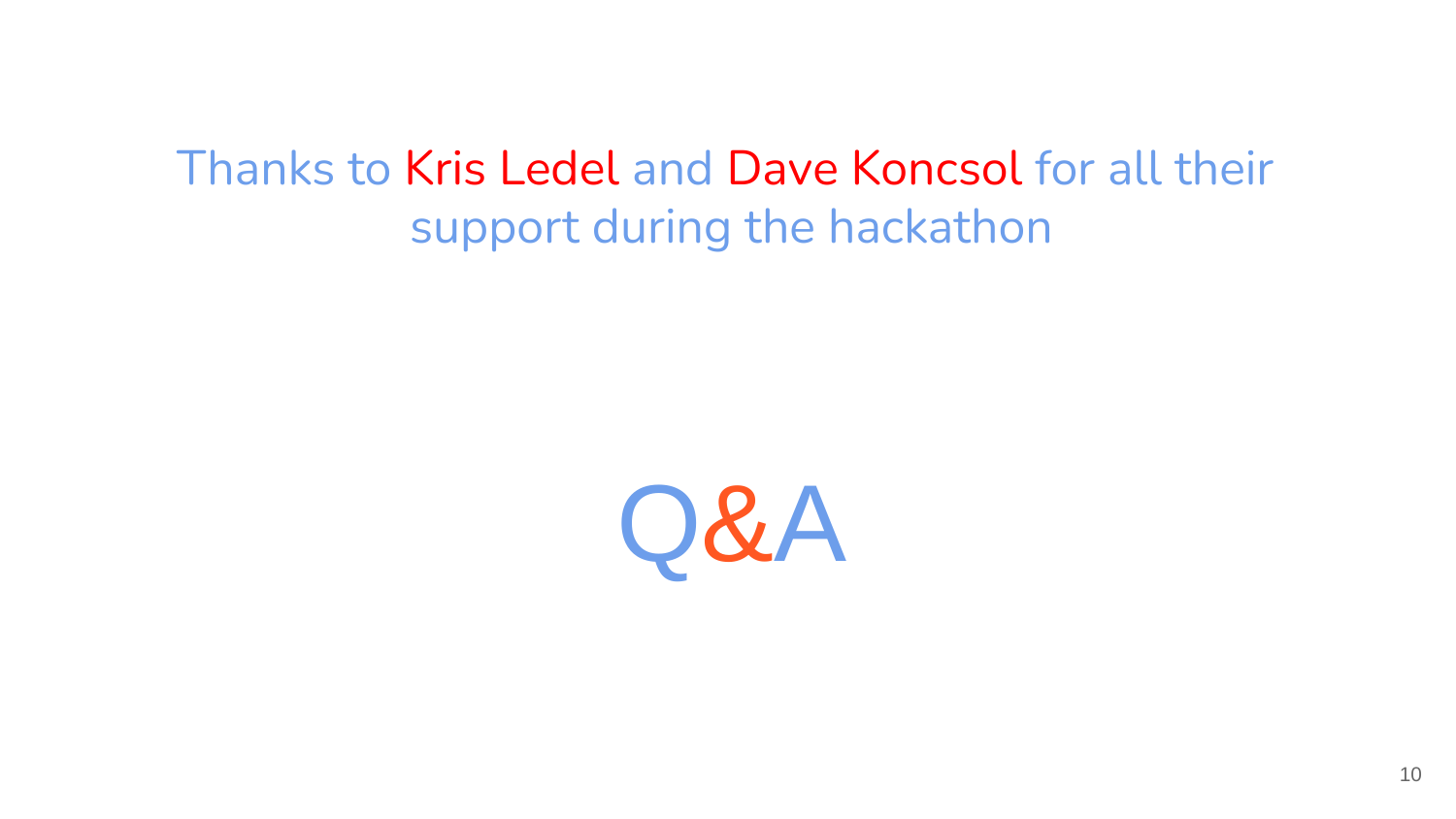

Thanks to Kris Ledel and Dave Koncsol for all their
support during the hackathon
Q&A
10